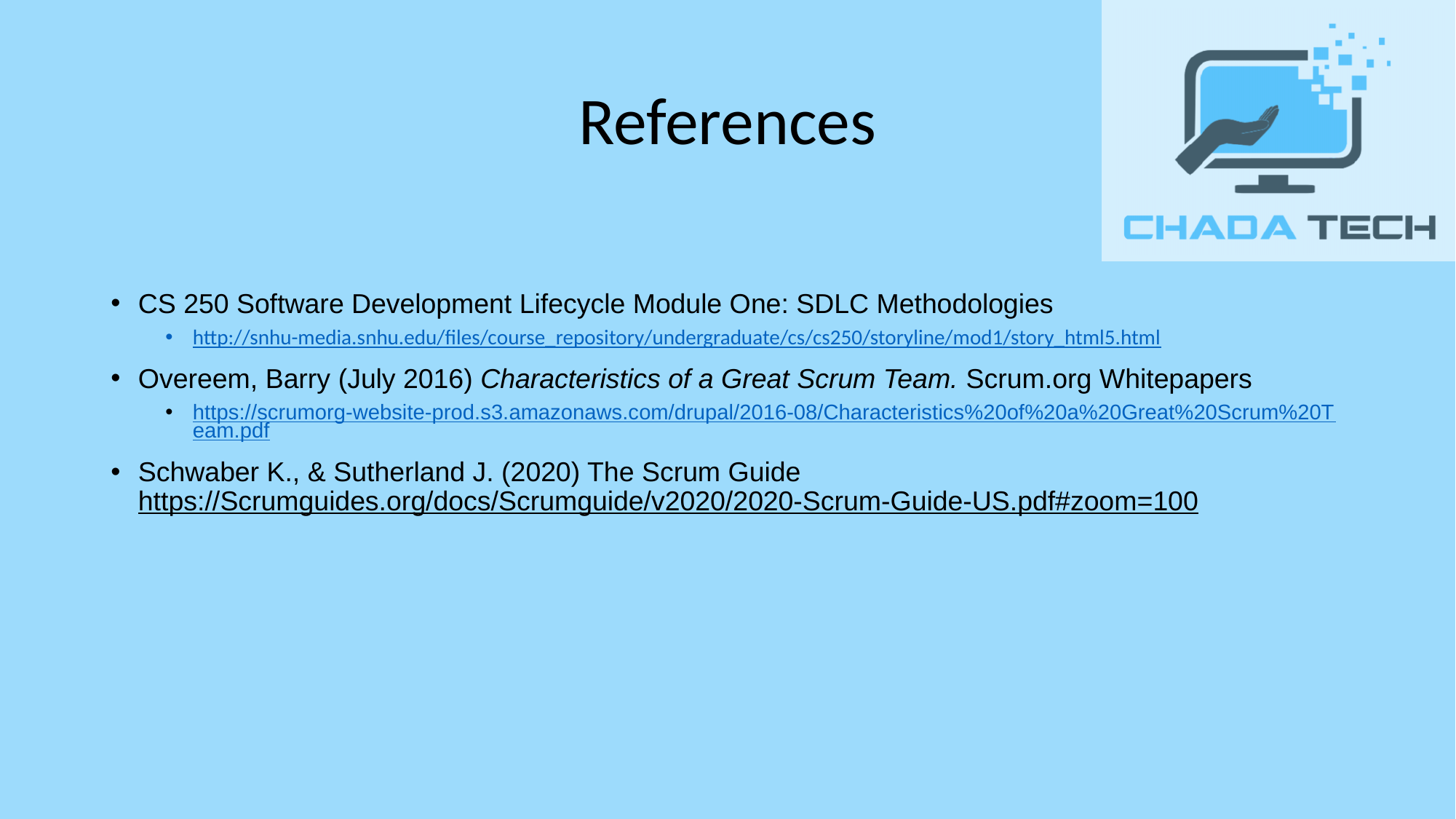

# References

CS 250 Software Development Lifecycle Module One: SDLC Methodologies
http://snhu-media.snhu.edu/files/course_repository/undergraduate/cs/cs250/storyline/mod1/story_html5.html
Overeem, Barry (July 2016) Characteristics of a Great Scrum Team. Scrum.org Whitepapers
https://scrumorg-website-prod.s3.amazonaws.com/drupal/2016-08/Characteristics%20of%20a%20Great%20Scrum%20Team.pdf
Schwaber K., & Sutherland J. (2020) The Scrum Guide 	https://Scrumguides.org/docs/Scrumguide/v2020/2020-Scrum-Guide-US.pdf#zoom=100